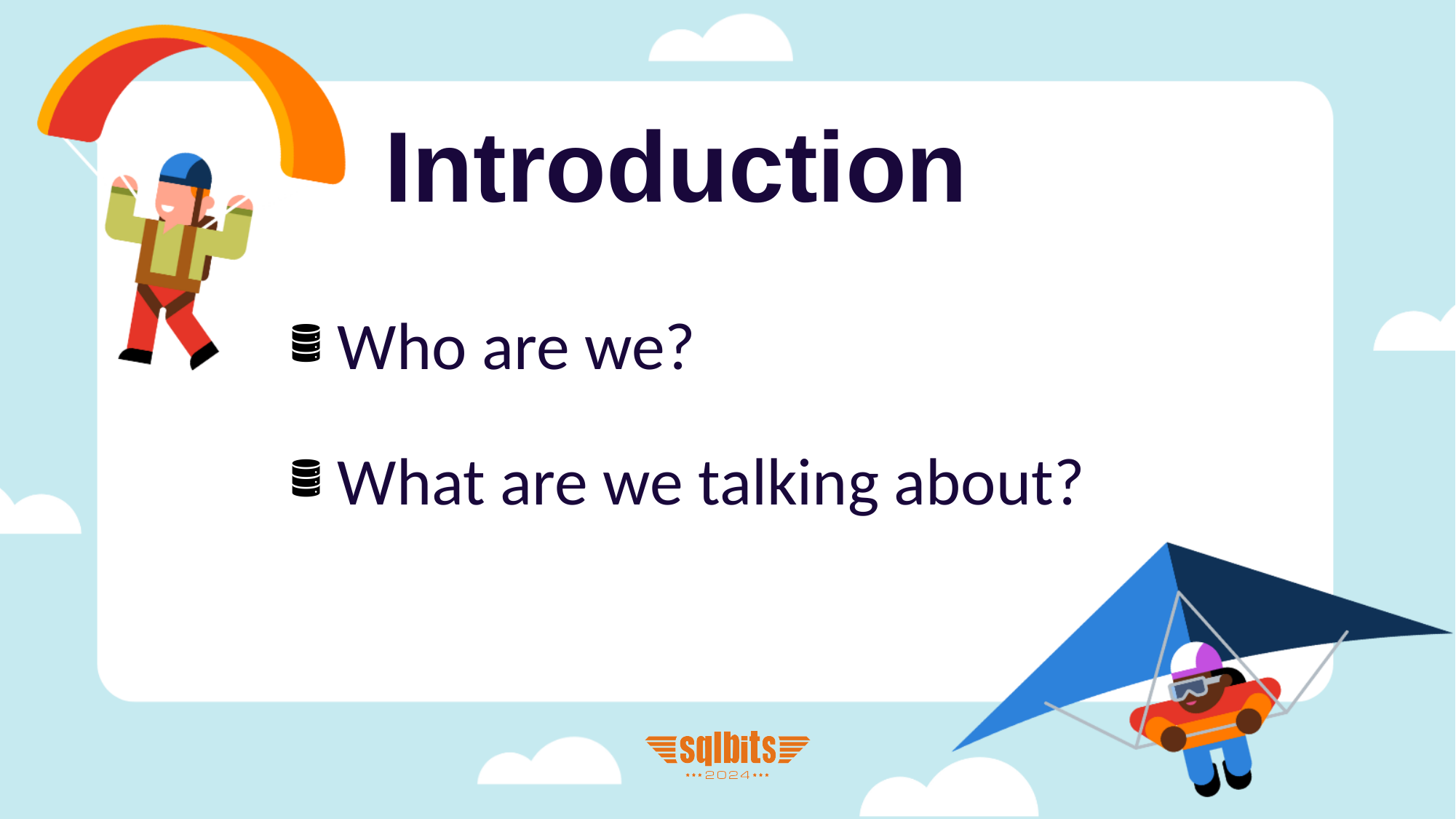

# Introduction
Who are we?
What are we talking about?